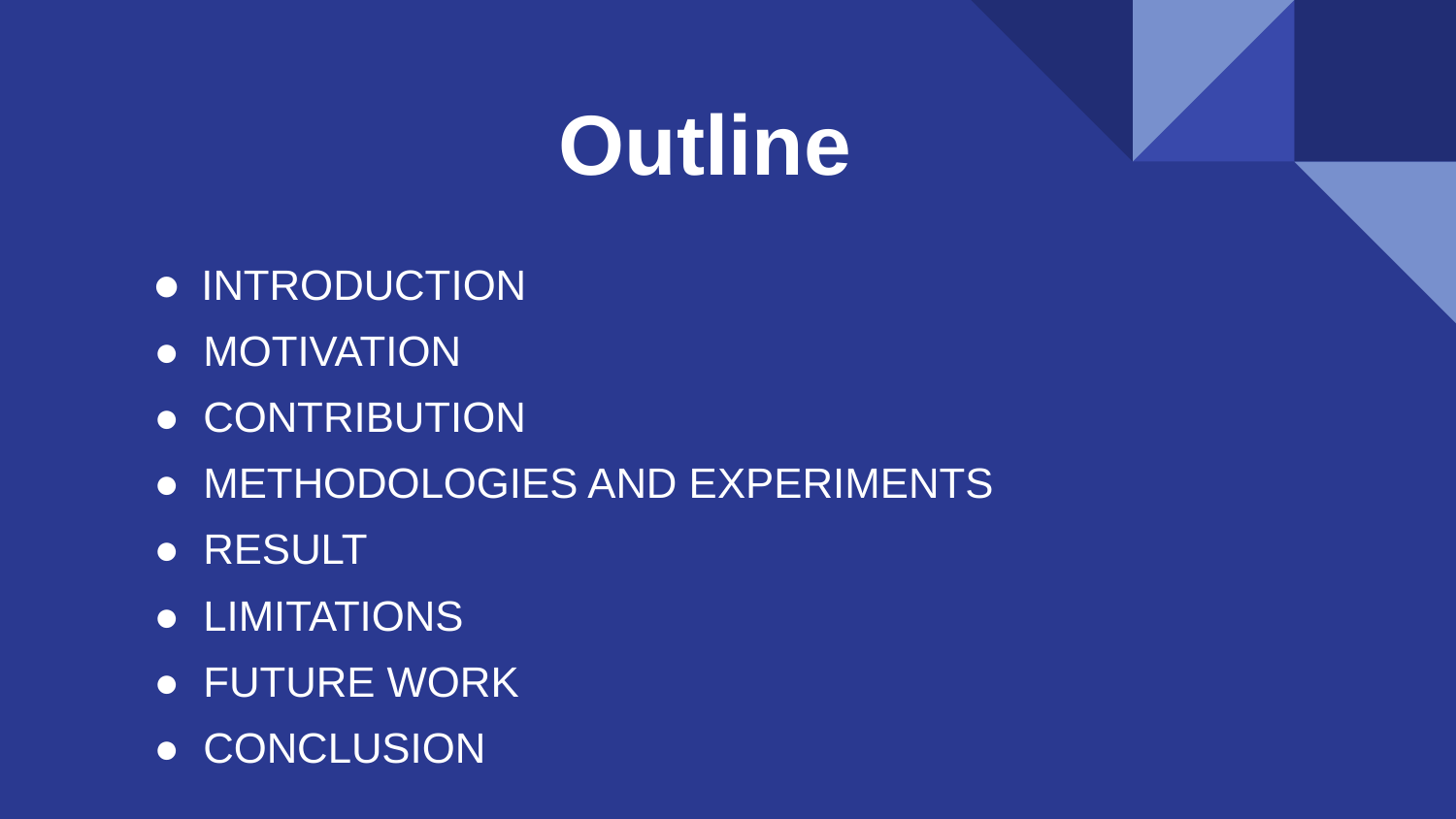

# Outline
●  INTRODUCTION
●  MOTIVATION
●  CONTRIBUTION
●  METHODOLOGIES AND EXPERIMENTS
●  RESULT
●  LIMITATIONS
●  FUTURE WORK
●  CONCLUSION